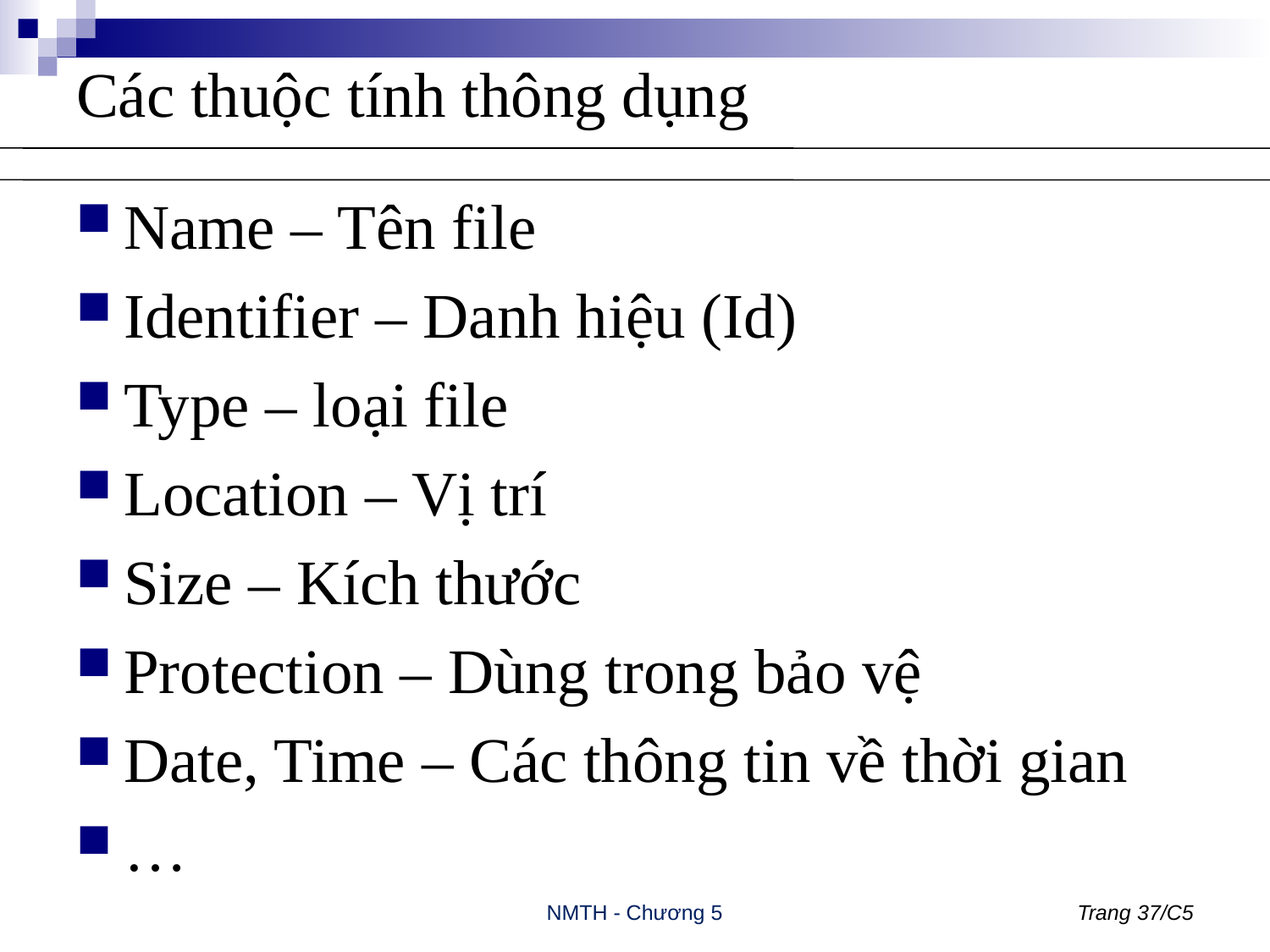

# Các thuộc tính thông dụng

Name – Tên file
Identifier – Danh hiệu (Id)
Type – loại file
Location – Vị trí
Size – Kích thước
Protection – Dùng trong bảo vệ
Date, Time – Các thông tin về thời gian
…
NMTH - Chương 5
Trang 37/C5